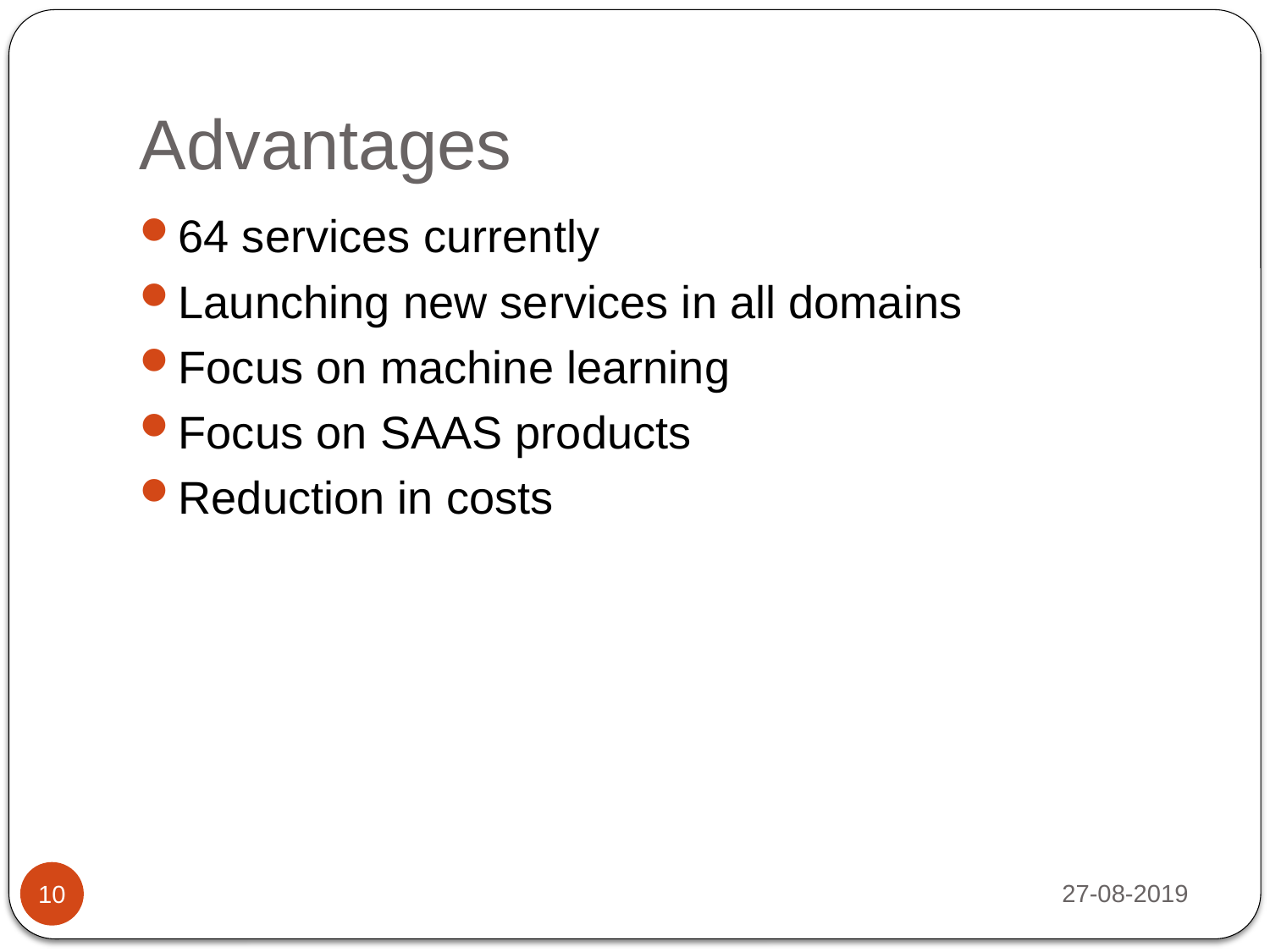

# Advantages
64 services currently
Launching new services in all domains
Focus on machine learning
Focus on SAAS products
Reduction in costs

27-08-2019
10